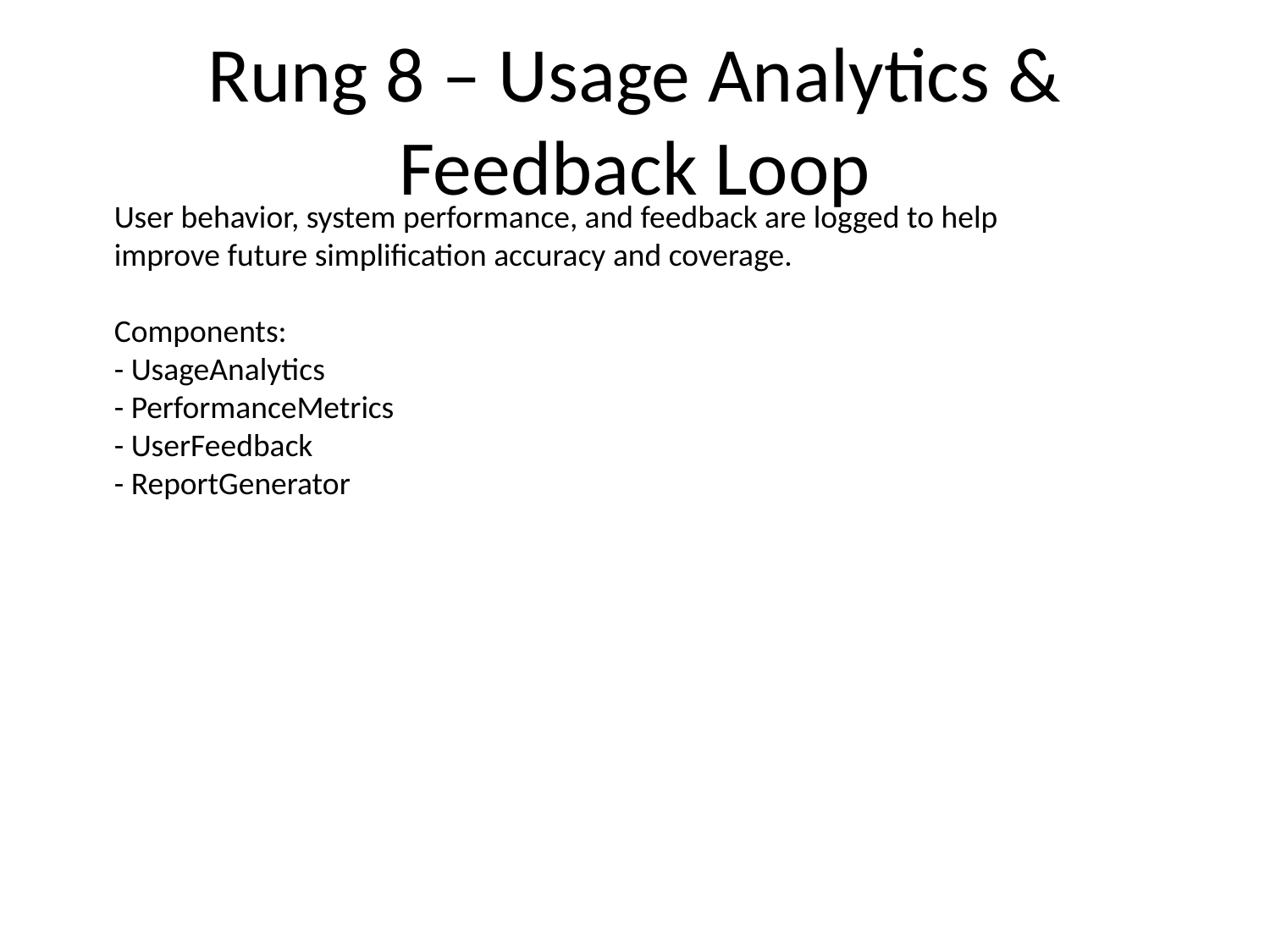

# Rung 8 – Usage Analytics & Feedback Loop
User behavior, system performance, and feedback are logged to help improve future simplification accuracy and coverage.
Components:
- UsageAnalytics
- PerformanceMetrics
- UserFeedback
- ReportGenerator